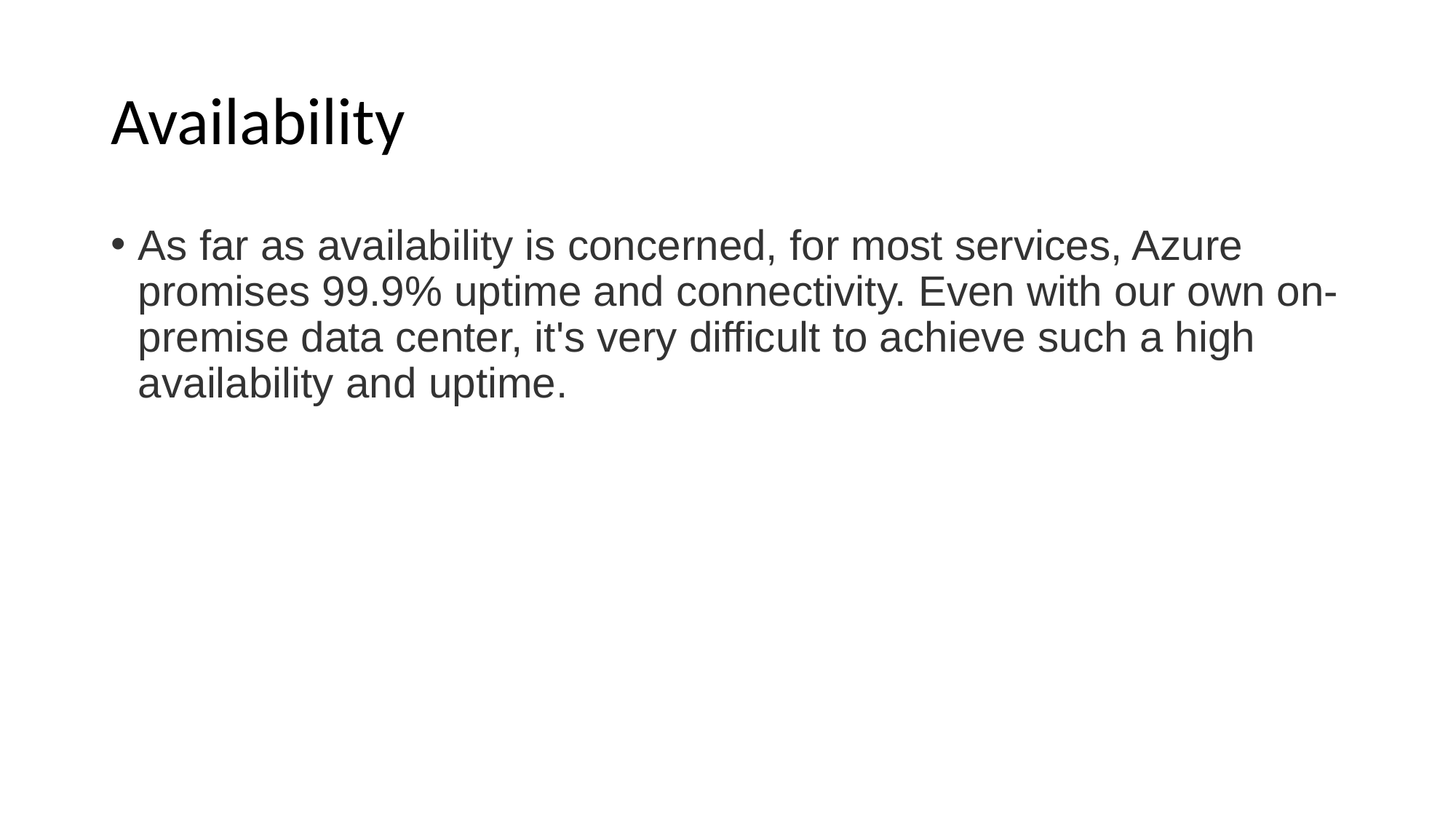

# Availability
As far as availability is concerned, for most services, Azure promises 99.9% uptime and connectivity. Even with our own on-premise data center, it's very difficult to achieve such a high availability and uptime.